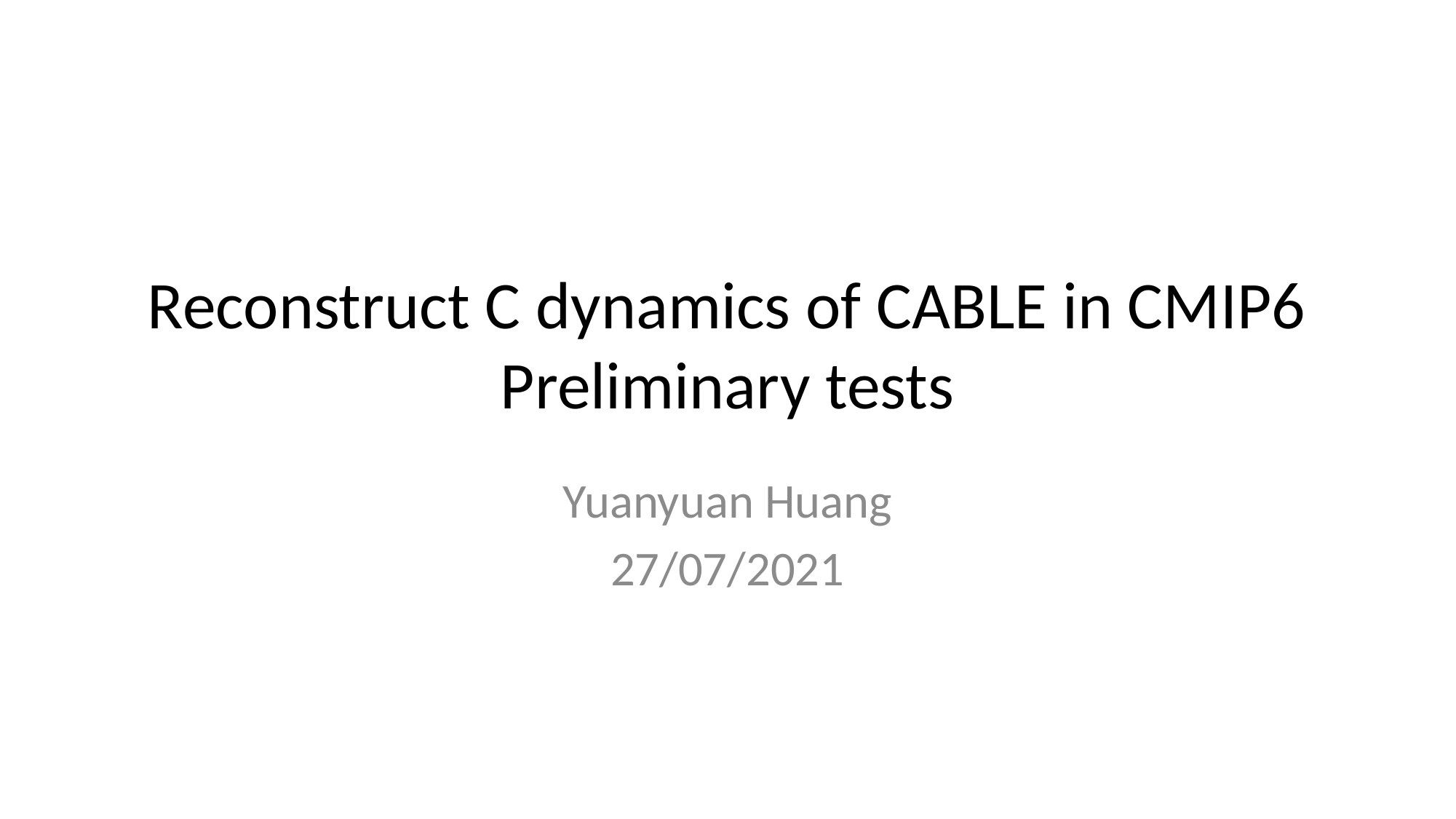

# Reconstruct C dynamics of CABLE in CMIP6 Preliminary tests
Yuanyuan Huang
27/07/2021